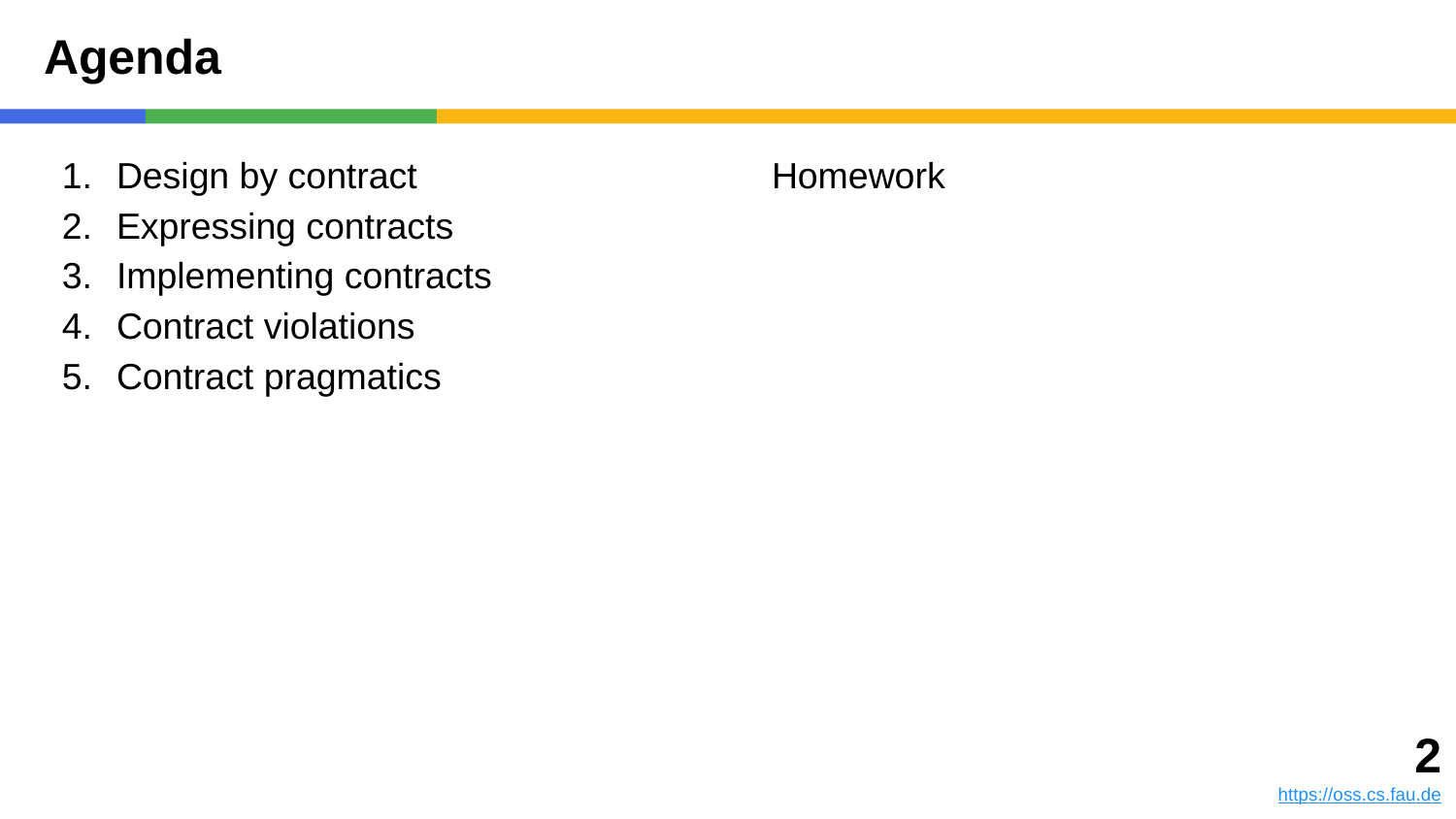

# Agenda
Design by contract
Expressing contracts
Implementing contracts
Contract violations
Contract pragmatics

Homework
2
https://oss.cs.fau.de